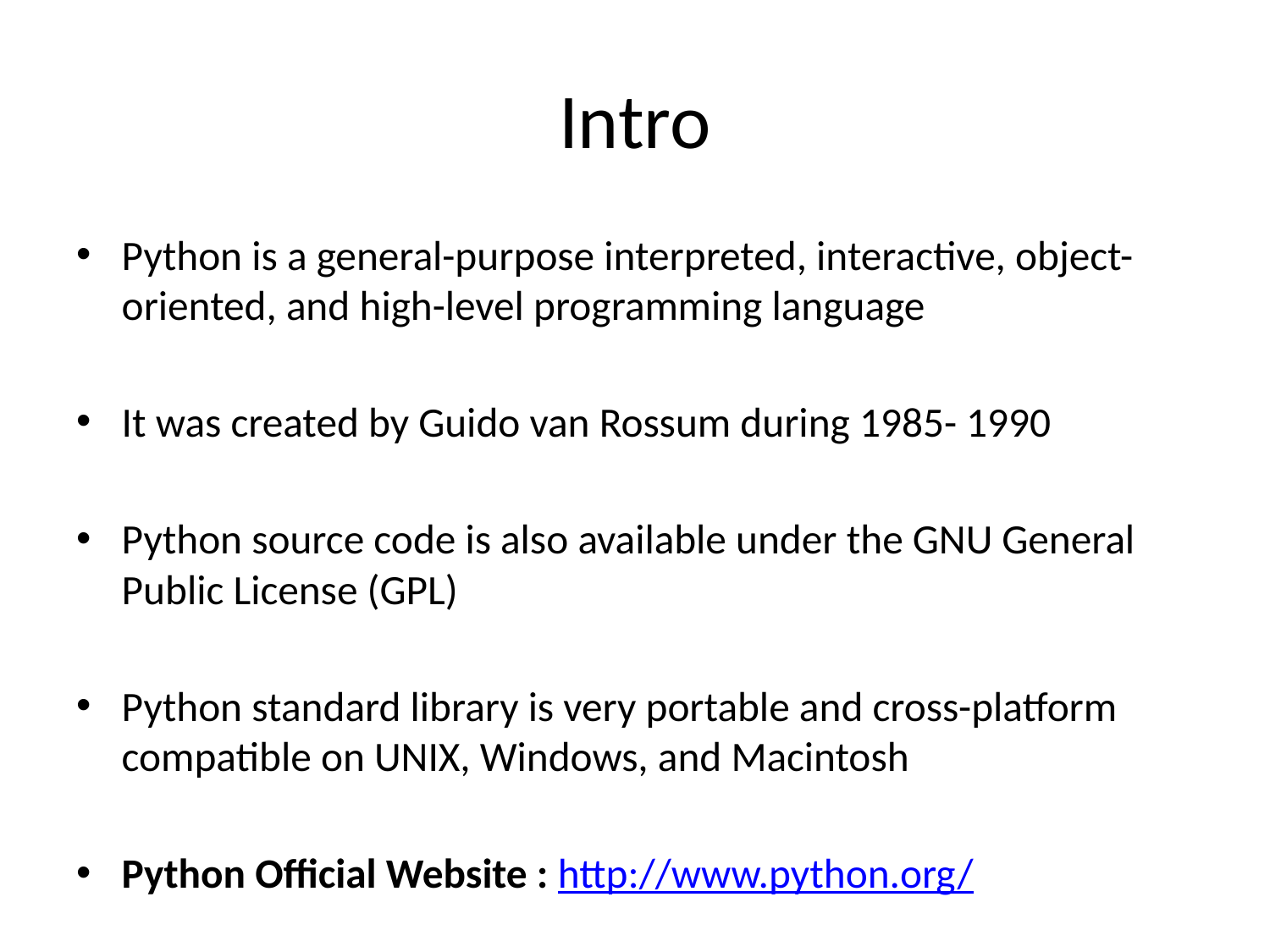

# Intro
Python is a general-purpose interpreted, interactive, object-oriented, and high-level programming language

It was created by Guido van Rossum during 1985- 1990

Python source code is also available under the GNU General Public License (GPL)

Python standard library is very portable and cross-platform compatible on UNIX, Windows, and Macintosh

Python Official Website : http://www.python.org/